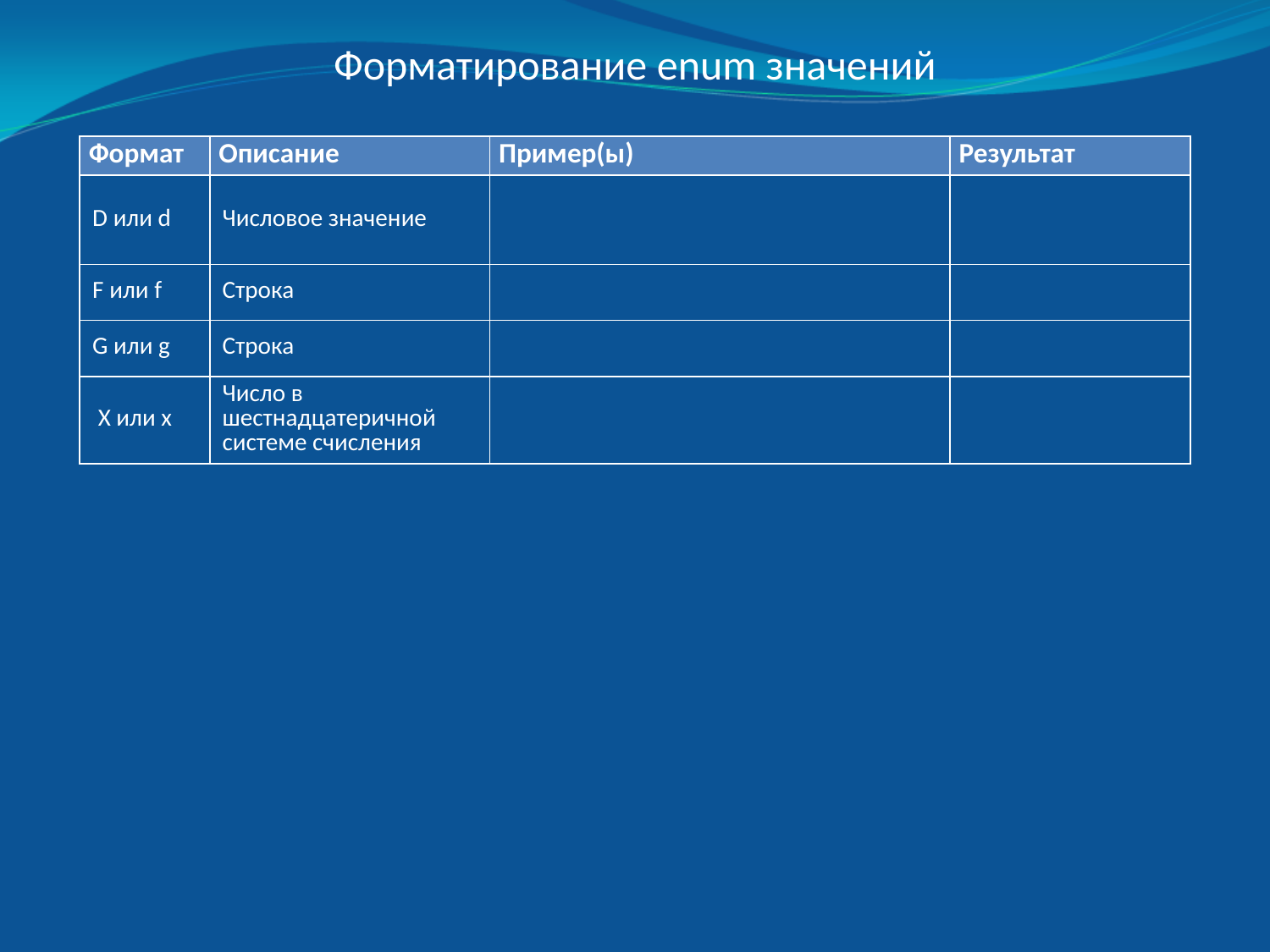

Форматирование enum значений
| Формат | Описание | Пример(ы) | Результат |
| --- | --- | --- | --- |
| D или d | Числовое значение |  |  |
| F или f | Строка |  |  |
| G или g | Строка |  |  |
| X или x | Число в шестнадцатеричной системе счисления |  |  |